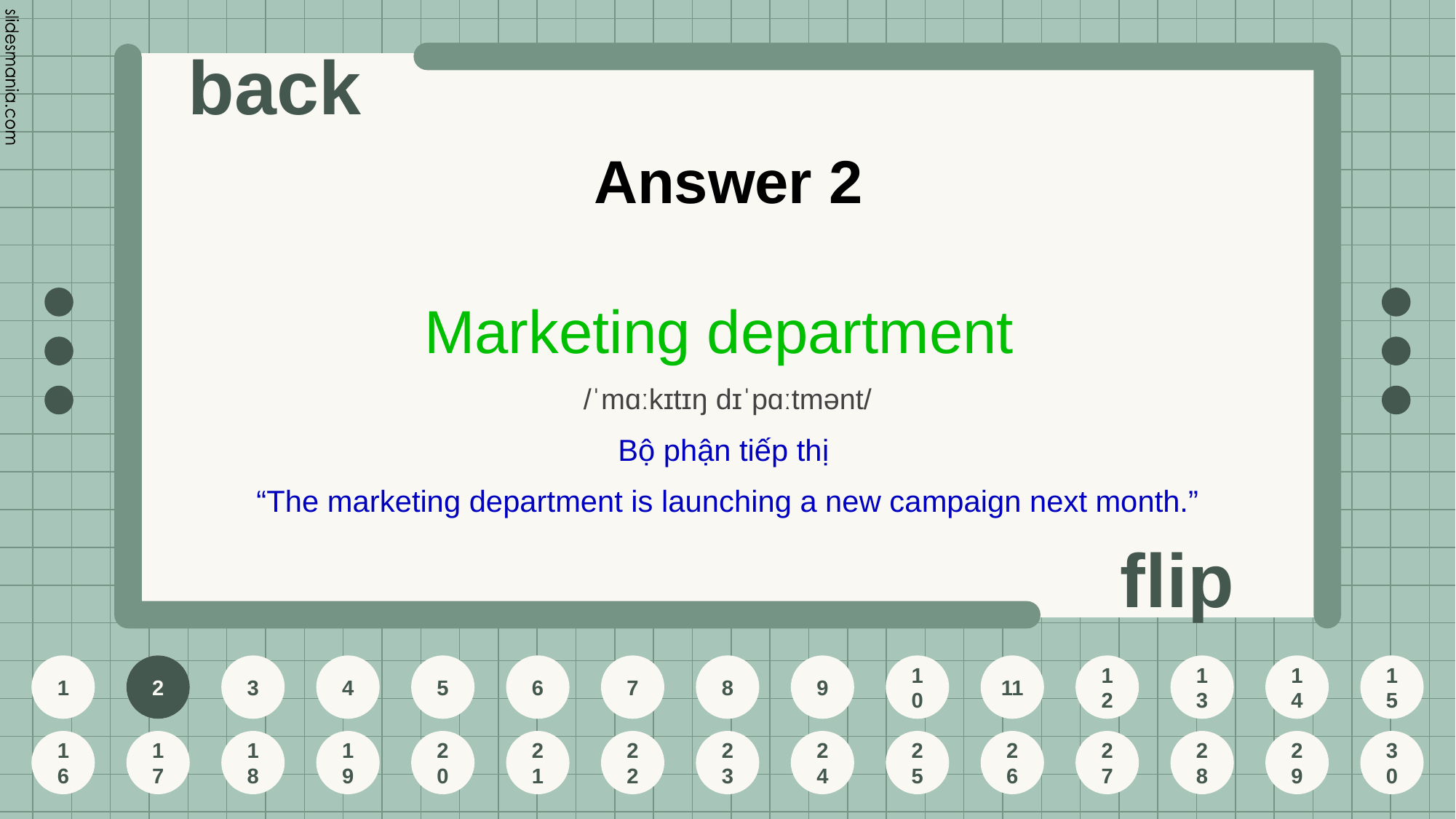

# Answer 2
Marketing department
/ˈmɑːkɪtɪŋ dɪˈpɑːtmənt/
Bộ phận tiếp thị
“The marketing department is launching a new campaign next month.”

2